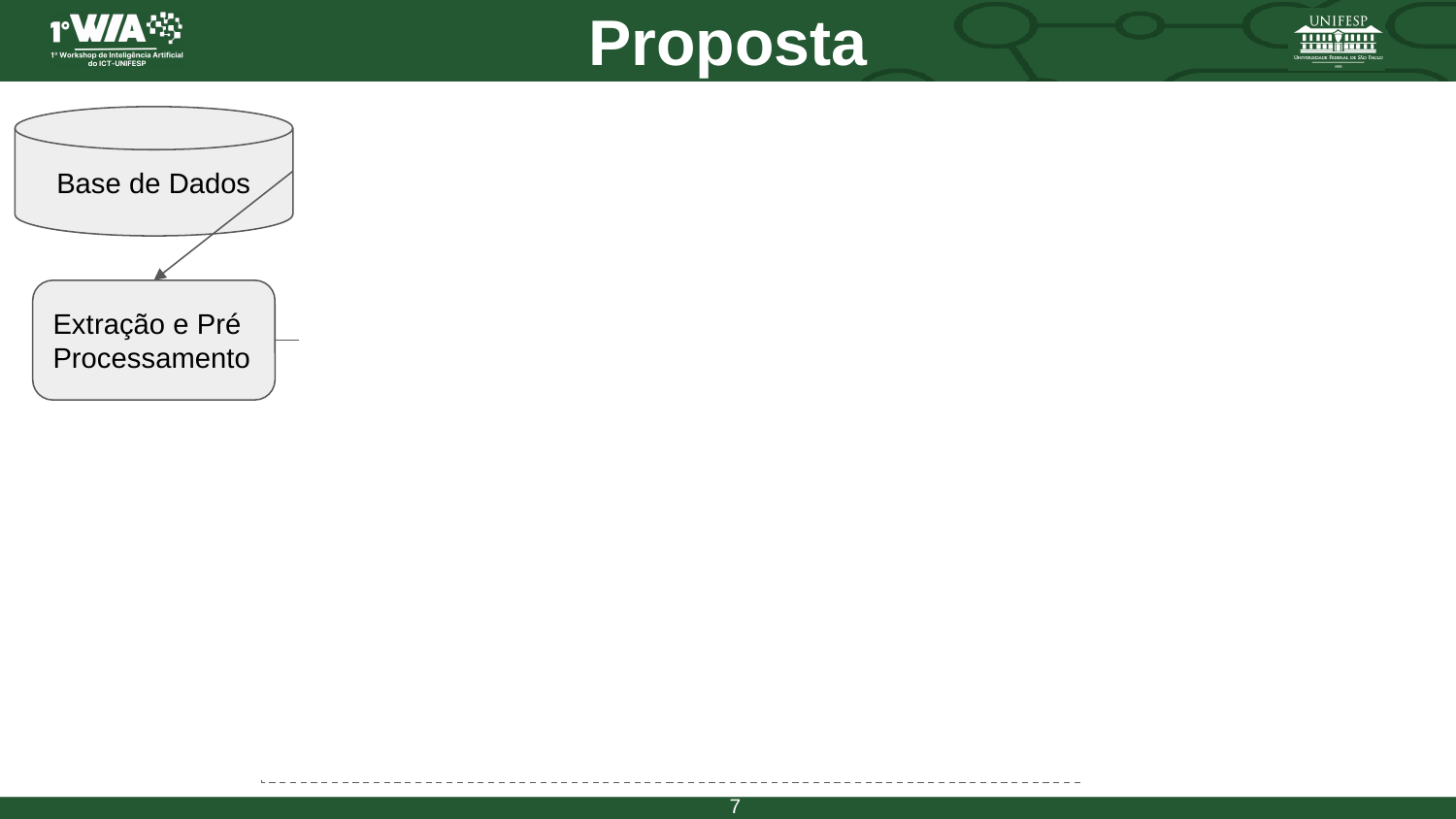

# Proposta
Base de Dados
Árvore de Decisão

Extração e Pré Processamento
Divisão dos dados de Treinamento e Teste
Treinamento do Modelo
Avaliação de Desempenho
Ajuste e Otimização do Modelo

Definição de Parâmetros

Treinamento do Modelo
Avaliação de Desempenho
Ajuste e Otimização do Modelo
Análise Comparativa dos Resultados
Regressão Linear
7